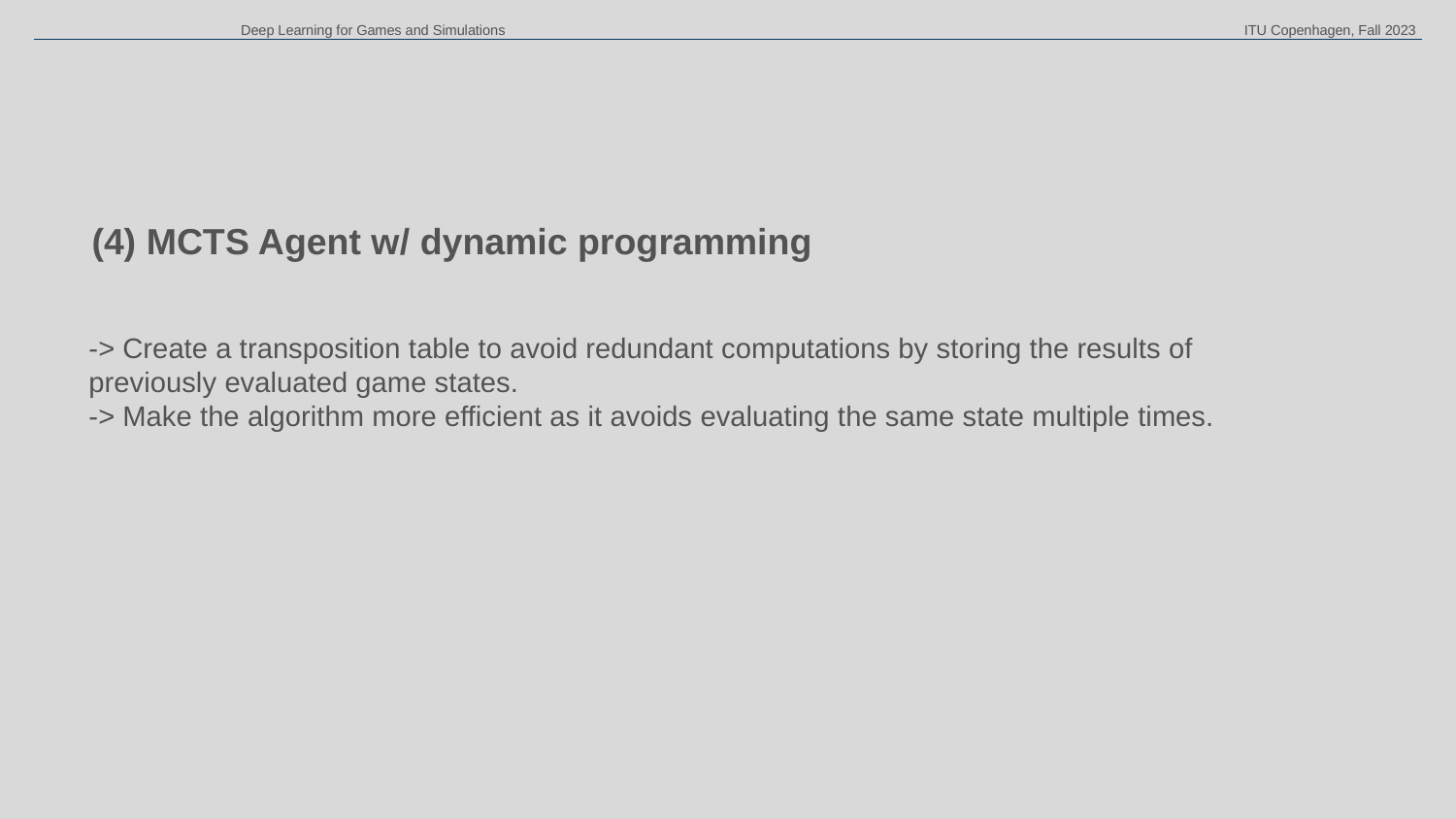

Deep Learning for Games and Simulations
ITU Copenhagen, Fall 2023

(4) MCTS Agent w/ dynamic programming

-> Create a transposition table to avoid redundant computations by storing the results of previously evaluated game states.
-> Make the algorithm more efficient as it avoids evaluating the same state multiple times.